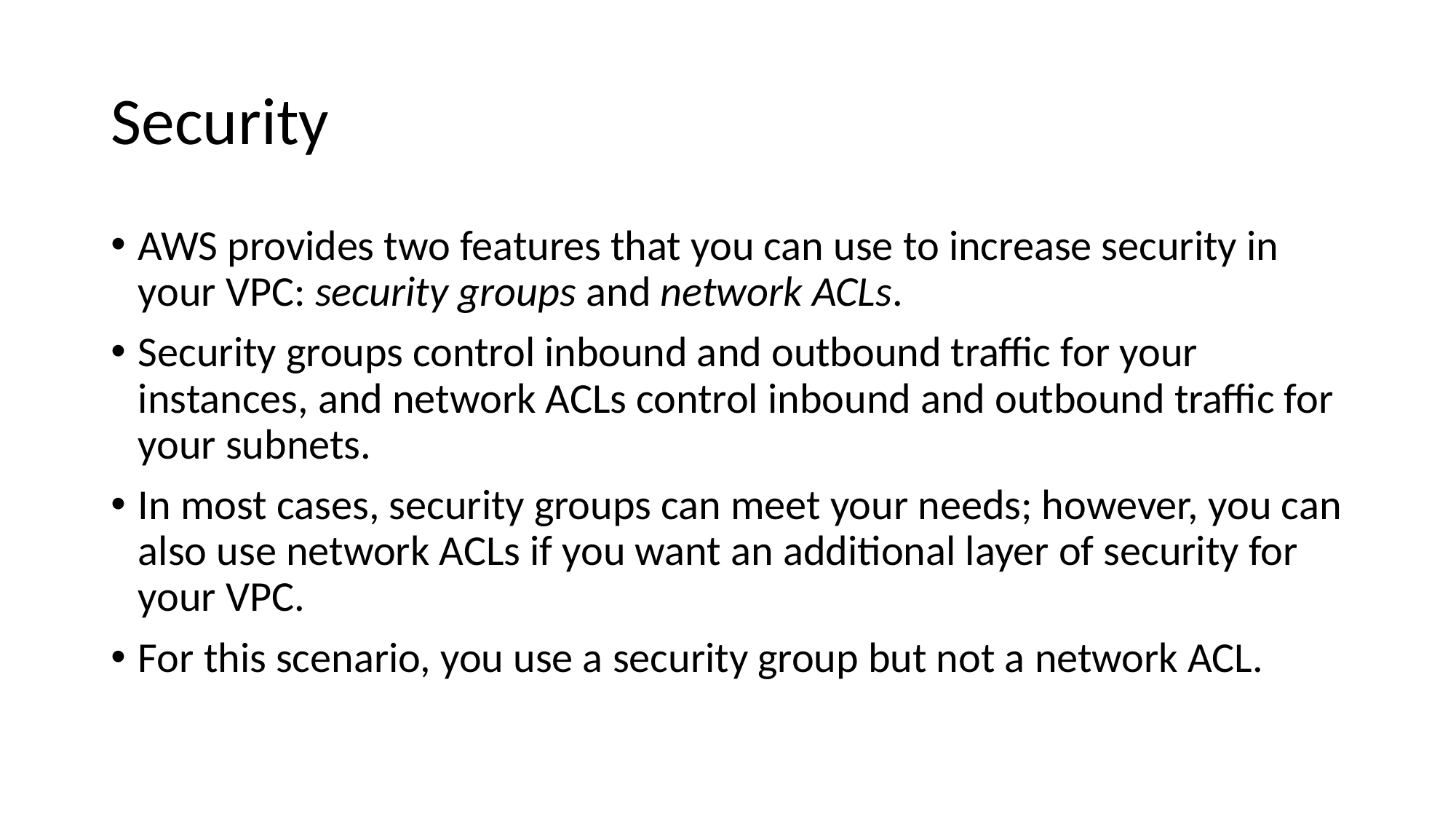

# Security
AWS provides two features that you can use to increase security in your VPC: security groups and network ACLs.
Security groups control inbound and outbound traffic for your instances, and network ACLs control inbound and outbound traffic for your subnets.
In most cases, security groups can meet your needs; however, you can also use network ACLs if you want an additional layer of security for your VPC.
For this scenario, you use a security group but not a network ACL.